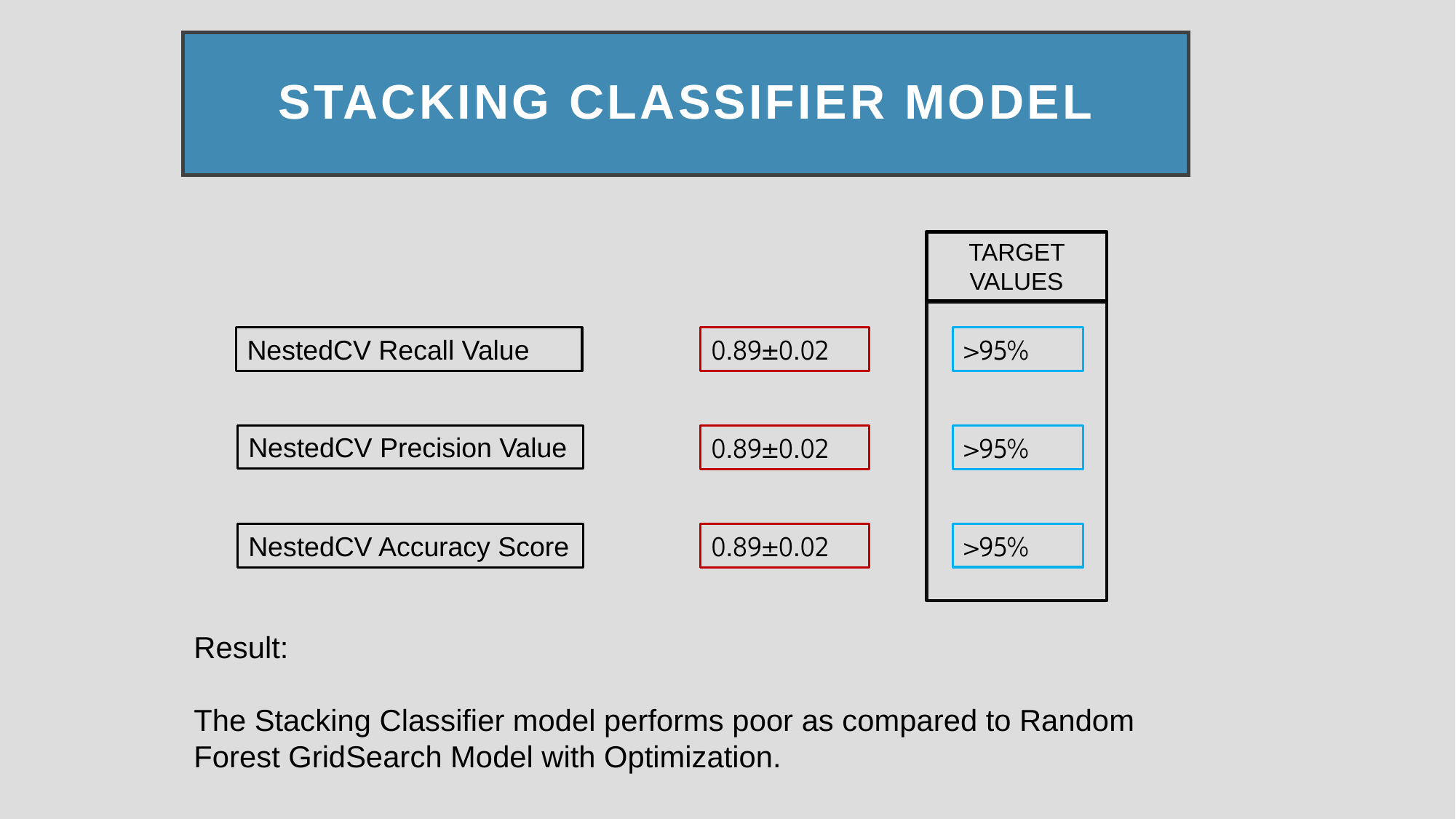

# STACKING CLASSIFIER MODEL
TARGET VALUES

NestedCV Recall Value
0.89±0.02
>95%
NestedCV Precision Value
0.89±0.02
>95%
>95%
NestedCV Accuracy Score
0.89±0.02
Result:

The Stacking Classifier model performs poor as compared to Random Forest GridSearch Model with Optimization.